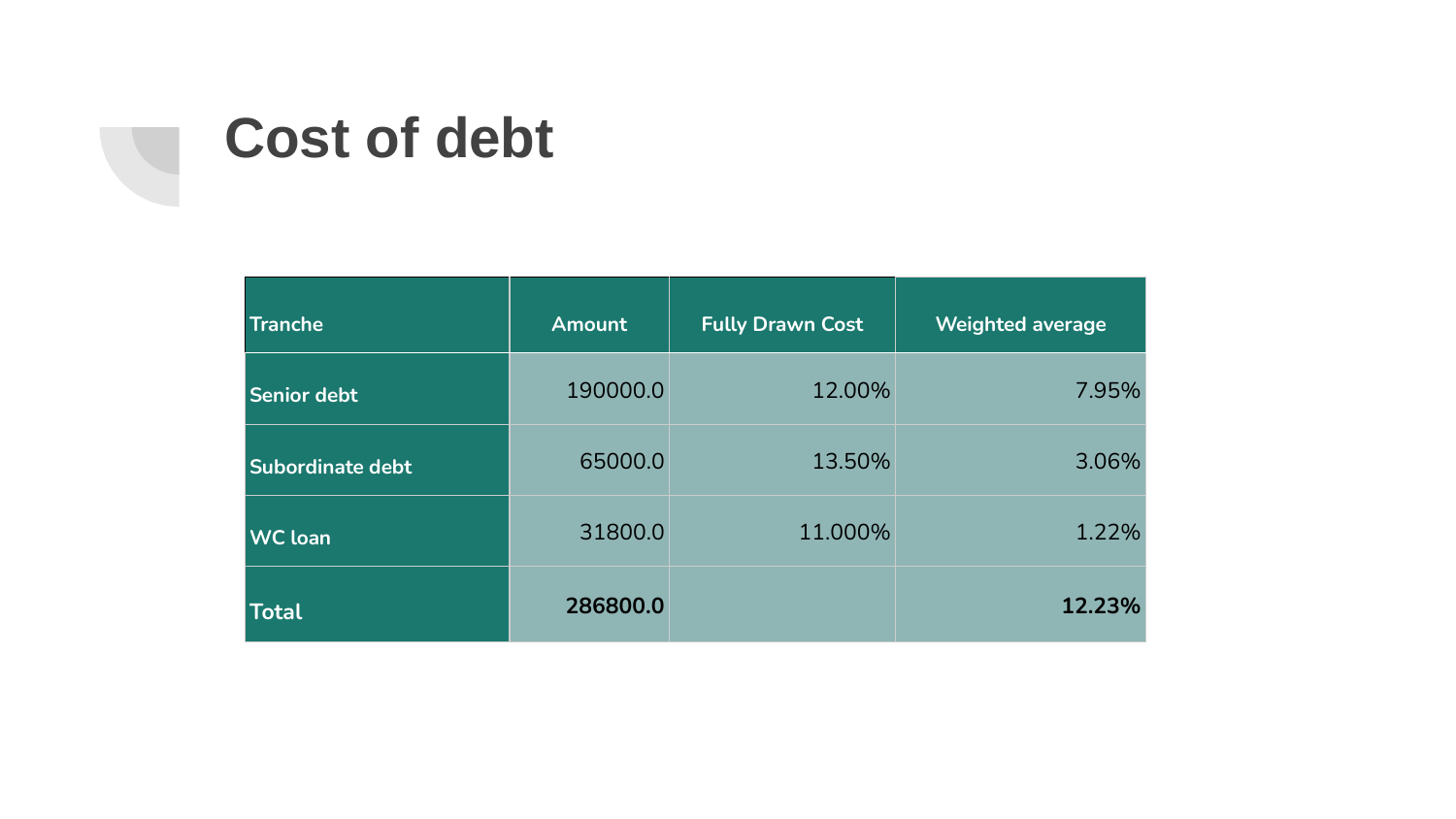

# Cost of debt
| Tranche | Amount | Fully Drawn Cost | Weighted average |
| --- | --- | --- | --- |
| Senior debt | 190000.0 | 12.00% | 7.95% |
| Subordinate debt | 65000.0 | 13.50% | 3.06% |
| WC loan | 31800.0 | 11.000% | 1.22% |
| Total | 286800.0 |  | 12.23% |